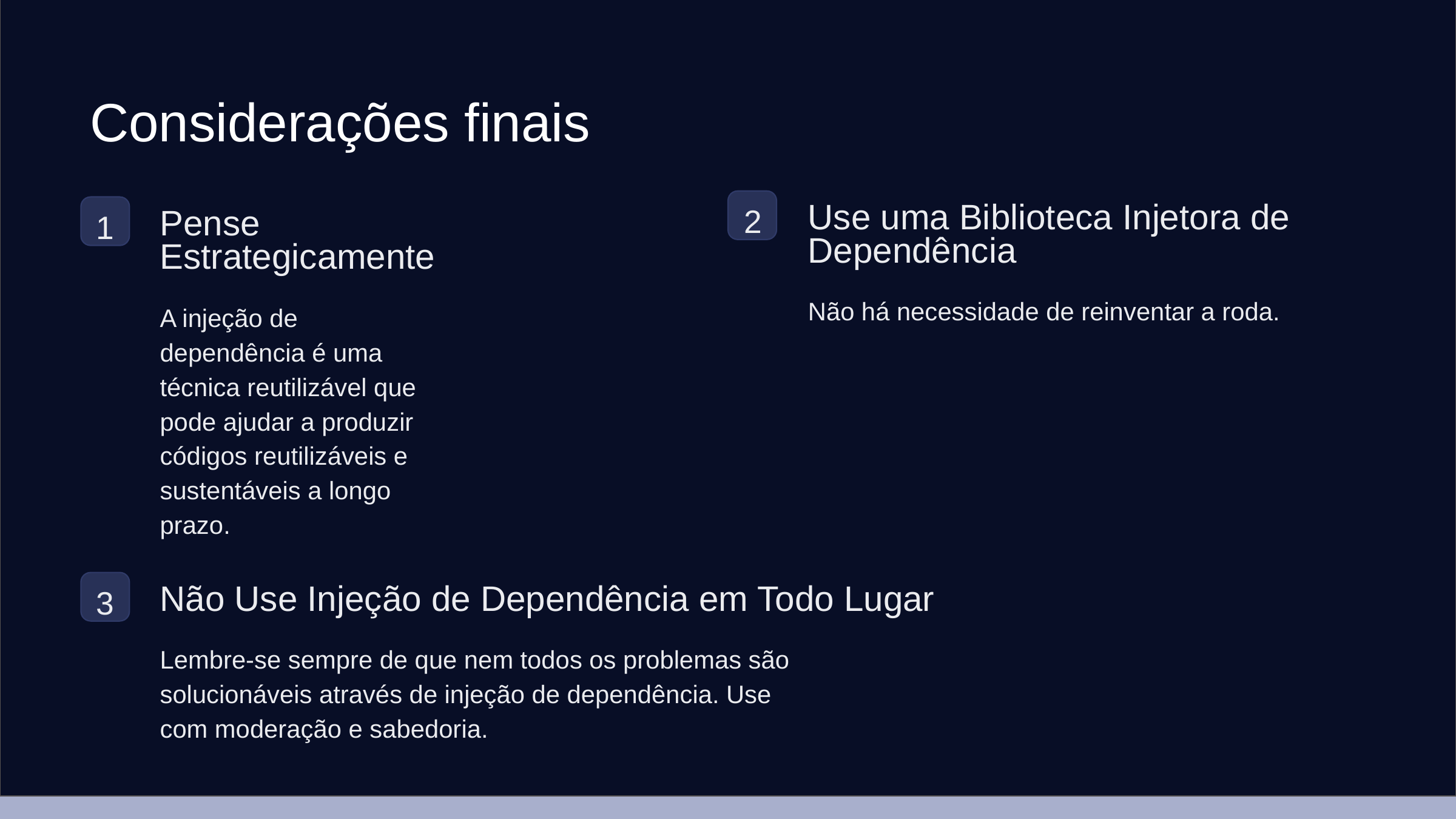

Considerações finais

2

Use uma Biblioteca Injetora de Dependência
1
Pense Estrategicamente
Não há necessidade de reinventar a roda.
A injeção de dependência é uma técnica reutilizável que pode ajudar a produzir códigos reutilizáveis e sustentáveis a longo prazo.

3
Não Use Injeção de Dependência em Todo Lugar
Lembre-se sempre de que nem todos os problemas são solucionáveis através de injeção de dependência. Use com moderação e sabedoria.